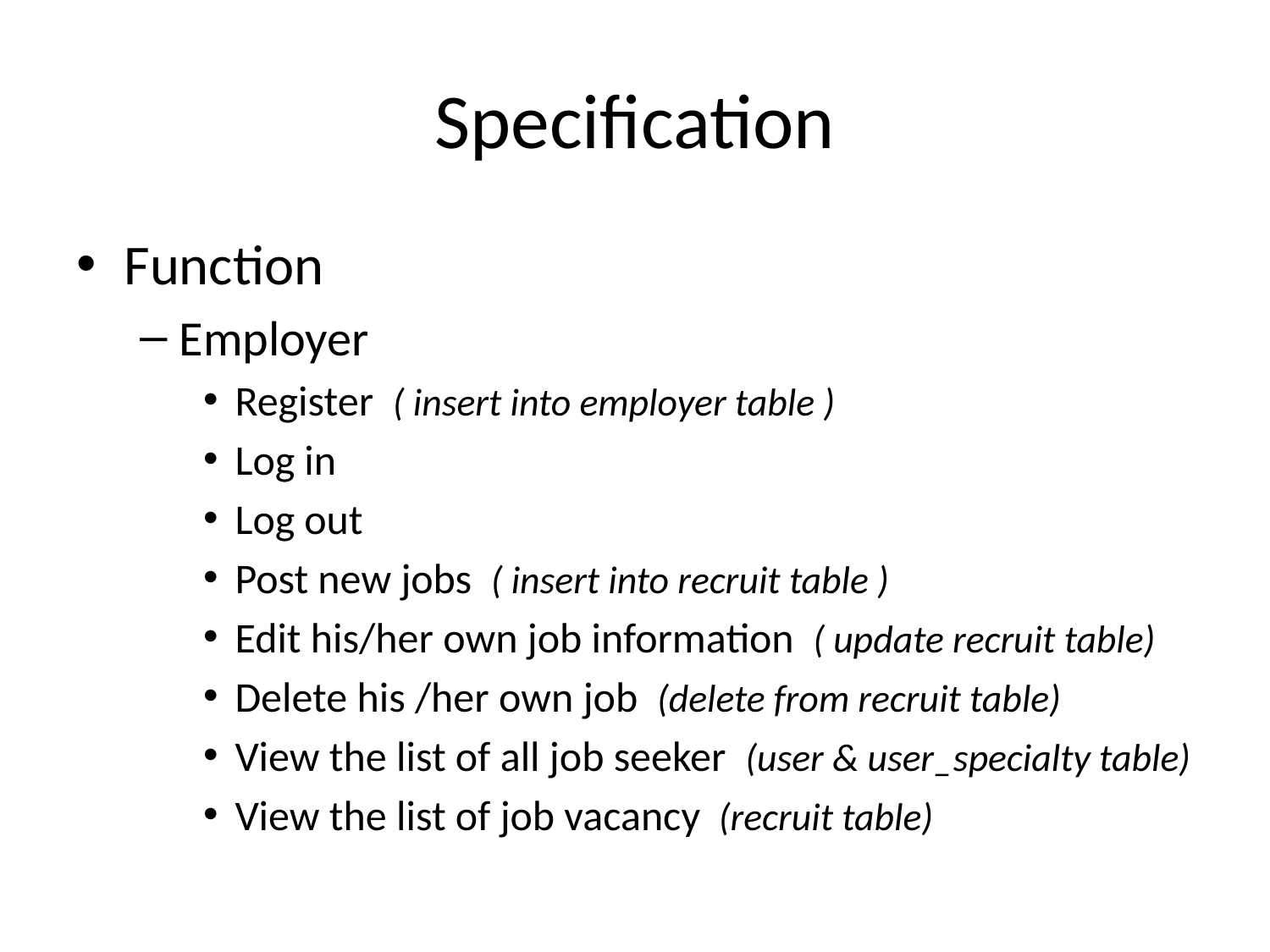

# Specification
Function
Employer
Register  ( insert into employer table )
Log in
Log out
Post new jobs  ( insert into recruit table )
Edit his/her own job information  ( update recruit table)
Delete his /her own job  (delete from recruit table)
View the list of all job seeker  (user & user_specialty table)
View the list of job vacancy  (recruit table)